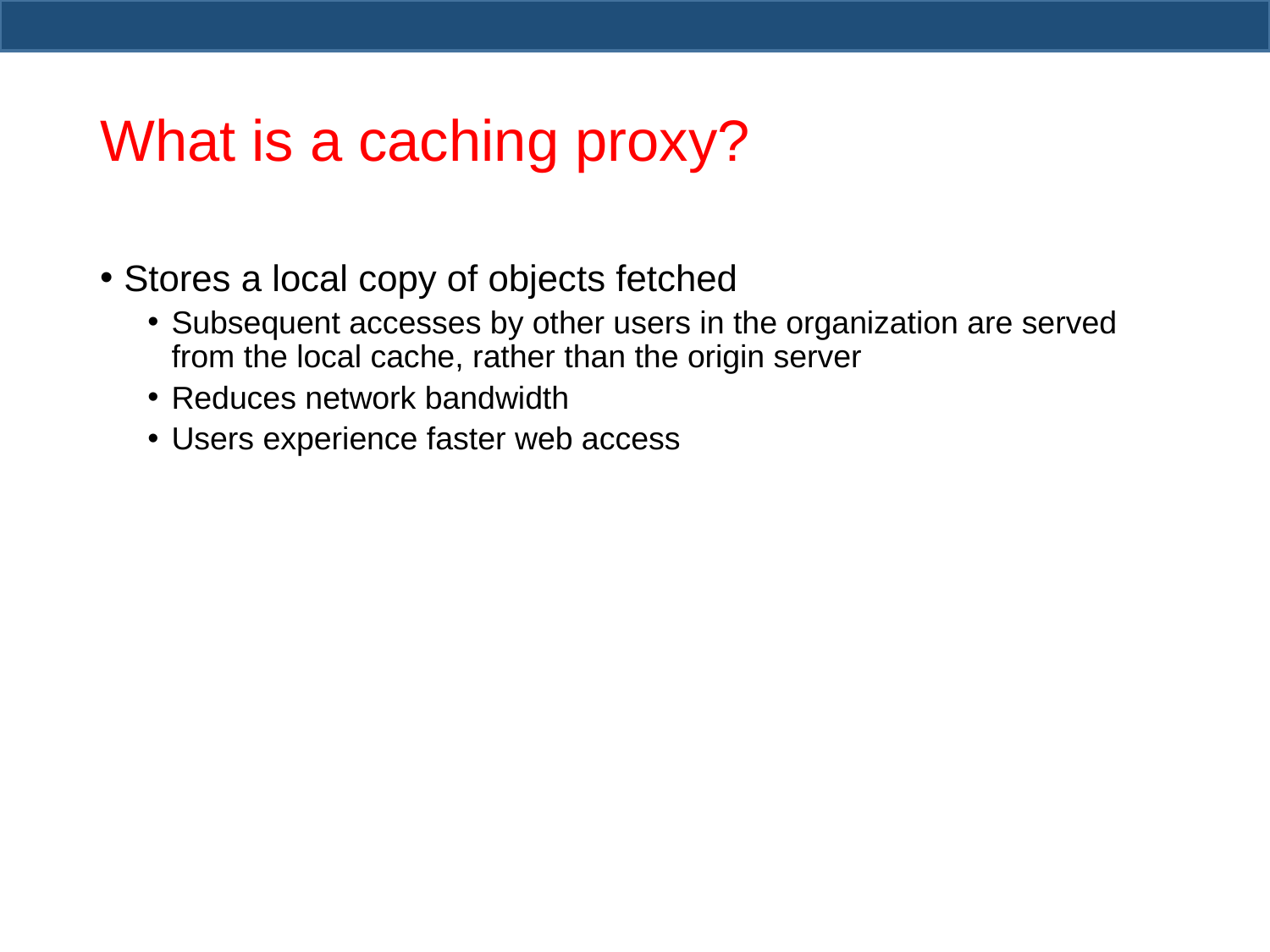

# What is a caching proxy?
Stores a local copy of objects fetched
Subsequent accesses by other users in the organization are served from the local cache, rather than the origin server
Reduces network bandwidth
Users experience faster web access